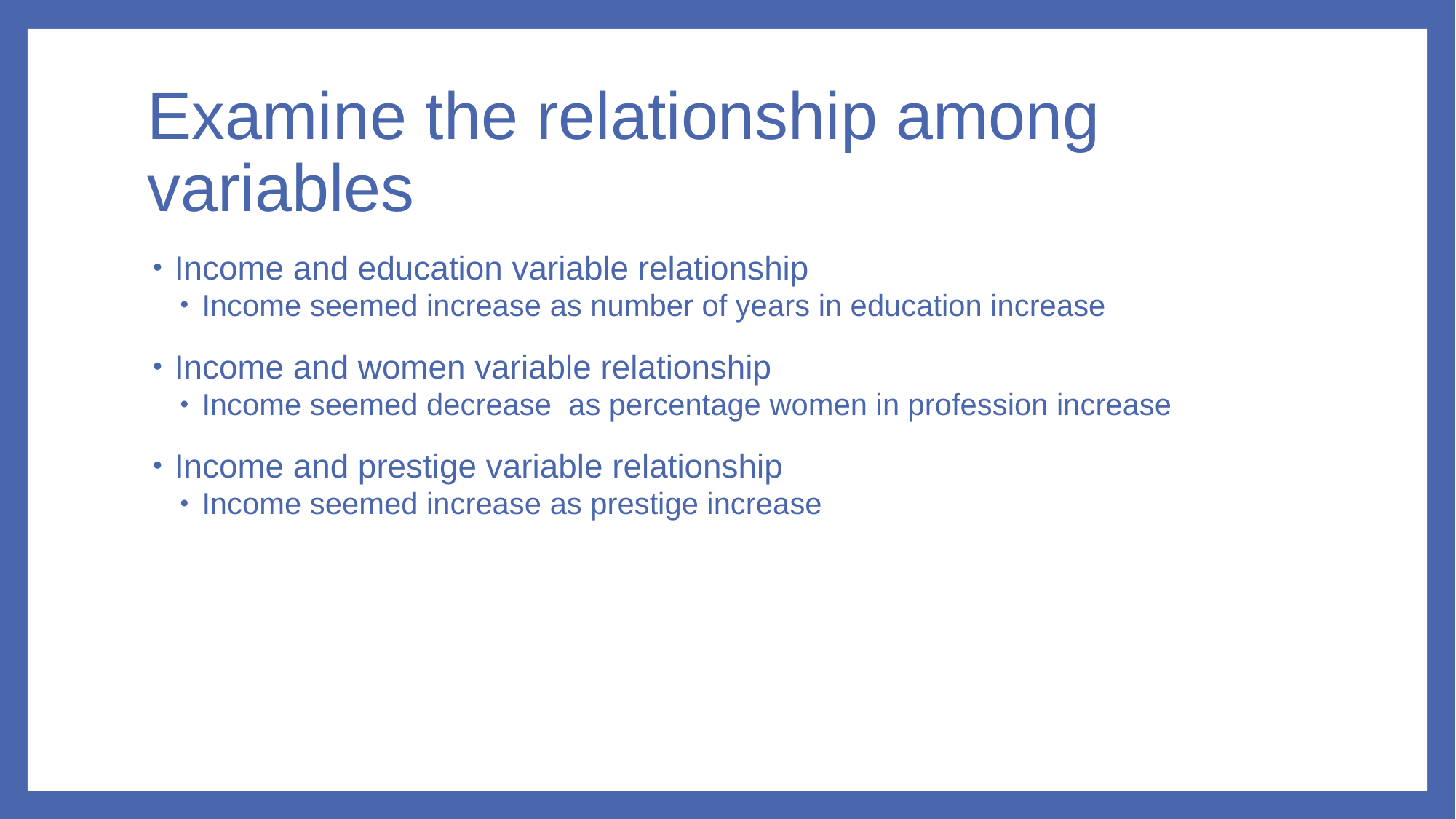

# Examine the relationship among variables
Income and education variable relationship
Income seemed increase as number of years in education increase
Income and women variable relationship
Income seemed decrease  as percentage women in profession increase
Income and prestige variable relationship
Income seemed increase as prestige increase